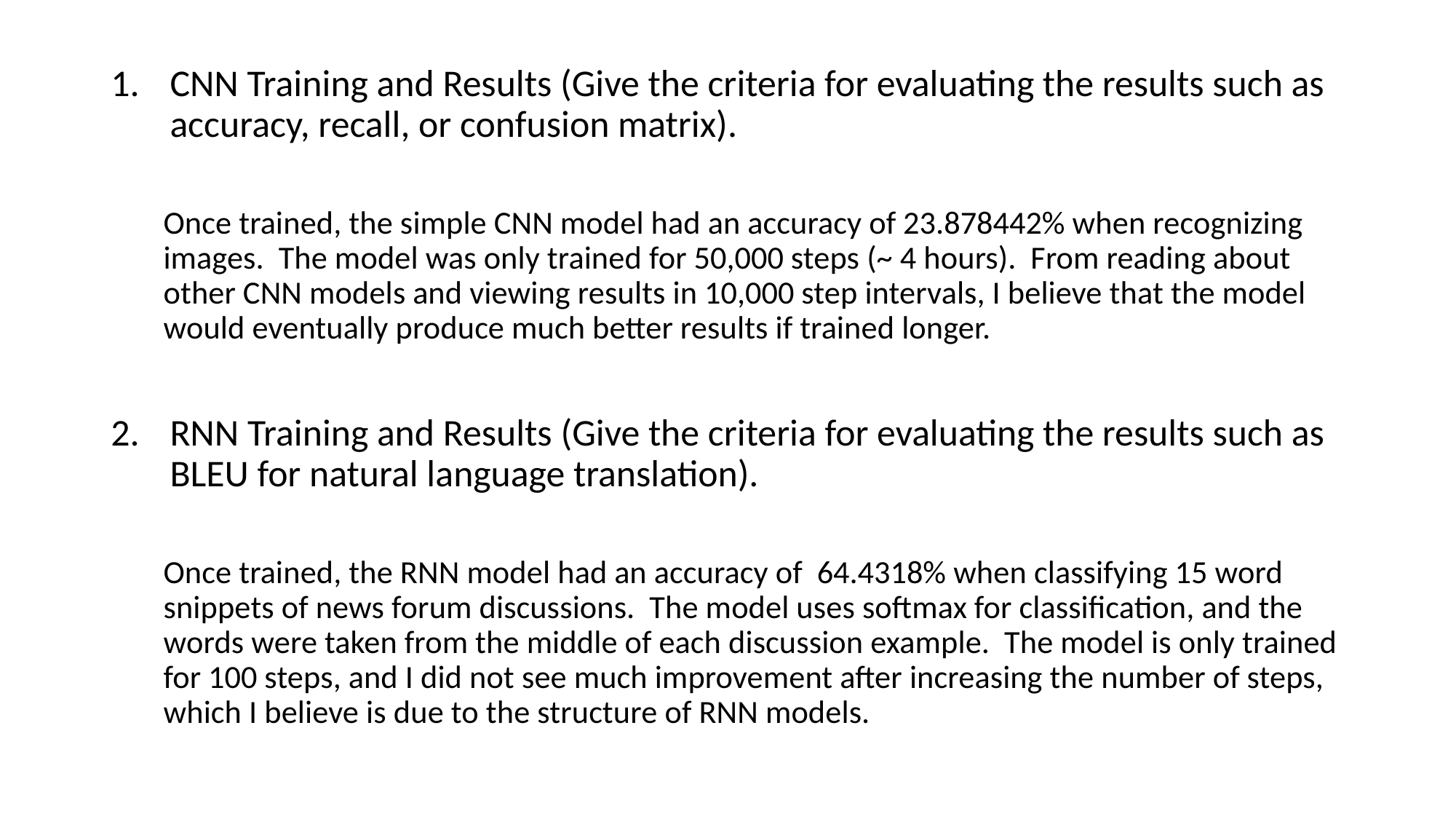

CNN Training and Results (Give the criteria for evaluating the results such as accuracy, recall, or confusion matrix).

Once trained, the simple CNN model had an accuracy of 23.878442% when recognizing images.  The model was only trained for 50,000 steps (~ 4 hours).  From reading about other CNN models and viewing results in 10,000 step intervals, I believe that the model would eventually produce much better results if trained longer.

RNN Training and Results (Give the criteria for evaluating the results such as BLEU for natural language translation).

Once trained, the RNN model had an accuracy of  64.4318% when classifying 15 word snippets of news forum discussions.  The model uses softmax for classification, and the words were taken from the middle of each discussion example.  The model is only trained for 100 steps, and I did not see much improvement after increasing the number of steps, which I believe is due to the structure of RNN models.